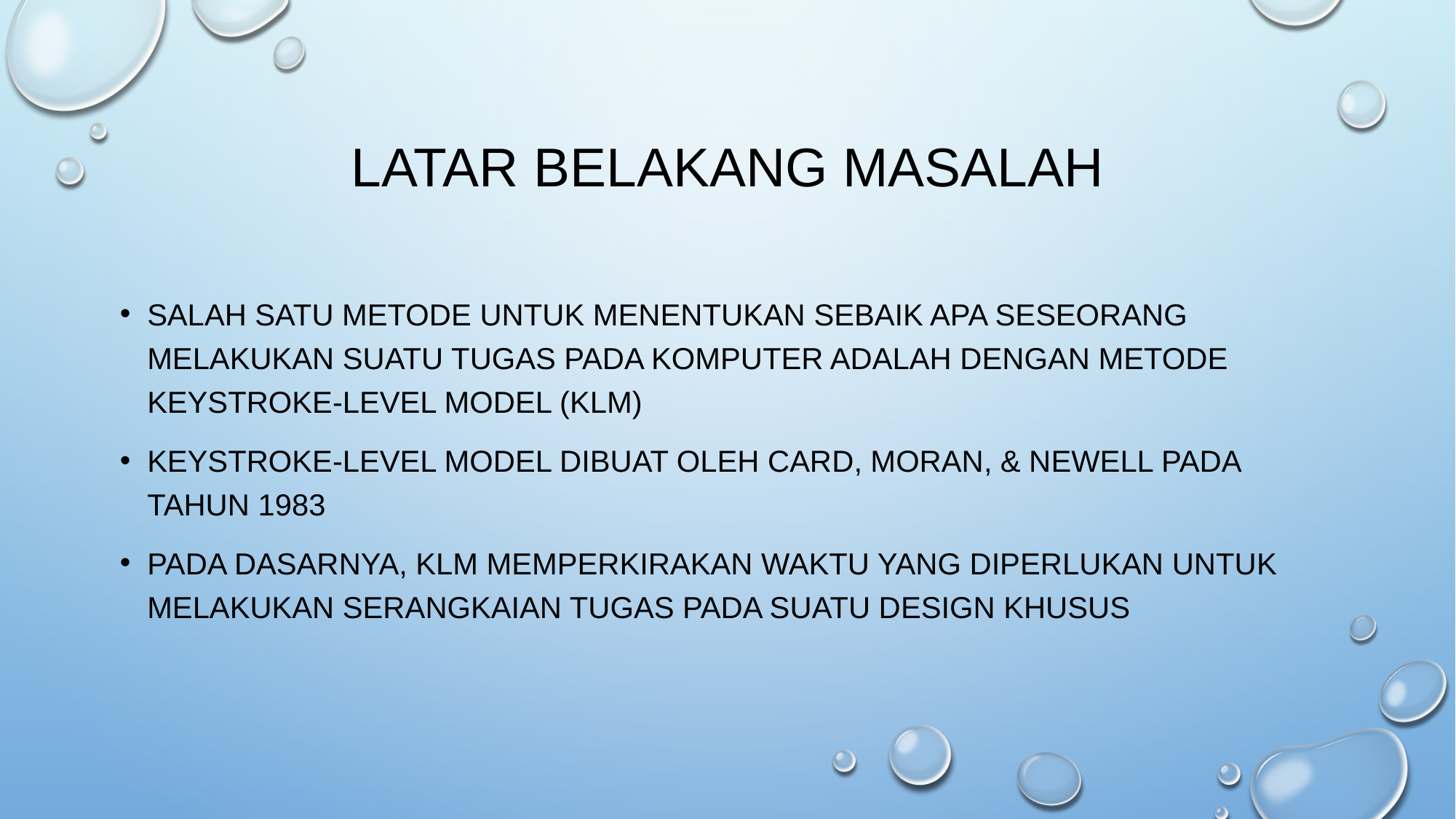

# LATAR BELAKANG masalah
Salah satu metode untuk menentukan sebaik apa seseorang melakukan suatu tugas pada komputer adalah dengan metode keystroke-level model (KLM)
Keystroke-level model dibuat oleh card, moran, & newell pada tahun 1983
Pada dasarnya, klm memperkirakan waktu yang diperlukan untuk melakukan serangkaian tugas pada suatu design khusus